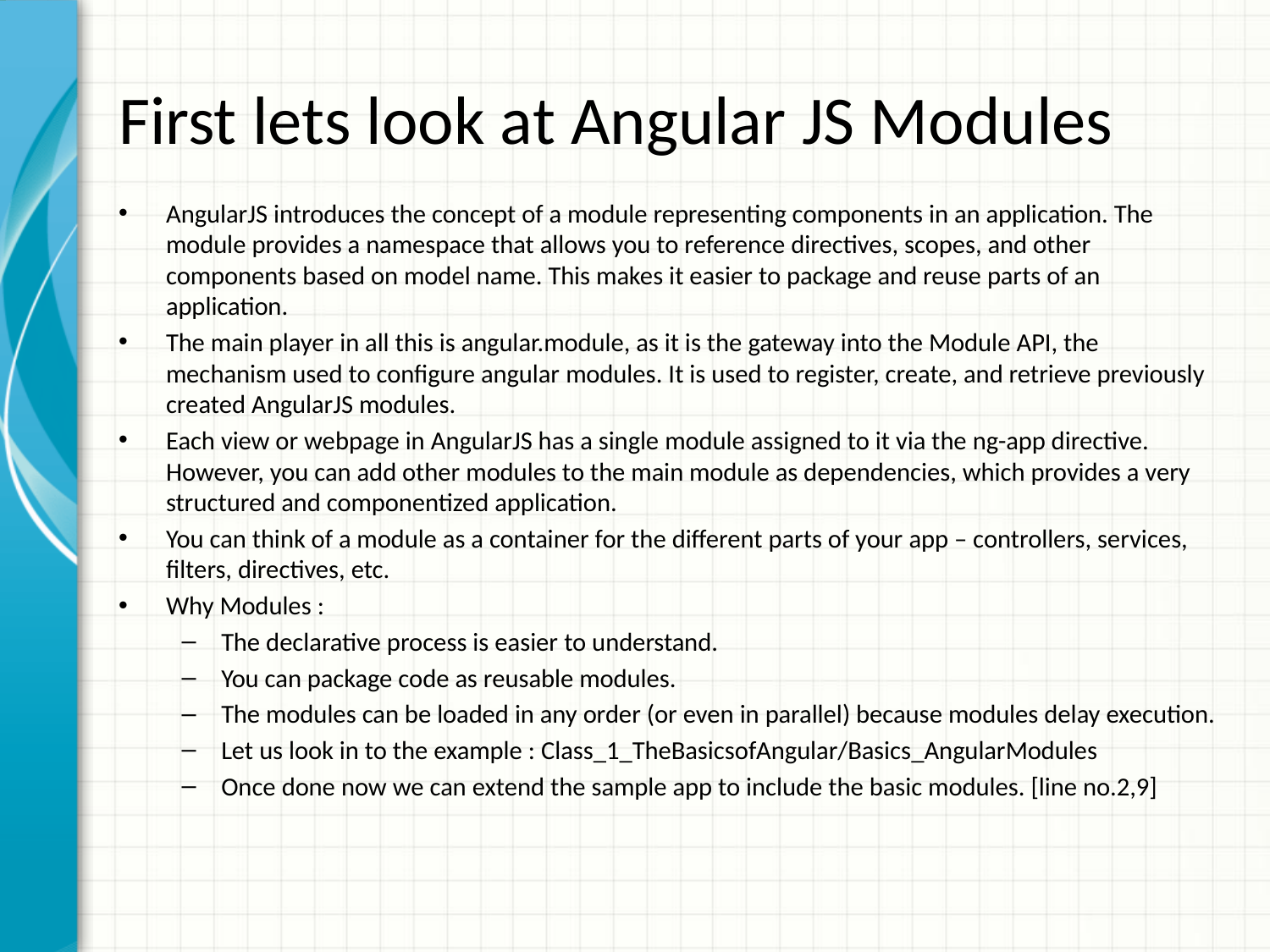

# First lets look at Angular JS Modules
AngularJS introduces the concept of a module representing components in an application. The module provides a namespace that allows you to reference directives, scopes, and other components based on model name. This makes it easier to package and reuse parts of an application.
The main player in all this is angular.module, as it is the gateway into the Module API, the mechanism used to configure angular modules. It is used to register, create, and retrieve previously created AngularJS modules.
Each view or webpage in AngularJS has a single module assigned to it via the ng-app directive. However, you can add other modules to the main module as dependencies, which provides a very structured and componentized application.
You can think of a module as a container for the different parts of your app – controllers, services, filters, directives, etc.
Why Modules :
The declarative process is easier to understand.
You can package code as reusable modules.
The modules can be loaded in any order (or even in parallel) because modules delay execution.
Let us look in to the example : Class_1_TheBasicsofAngular/Basics_AngularModules
Once done now we can extend the sample app to include the basic modules. [line no.2,9]